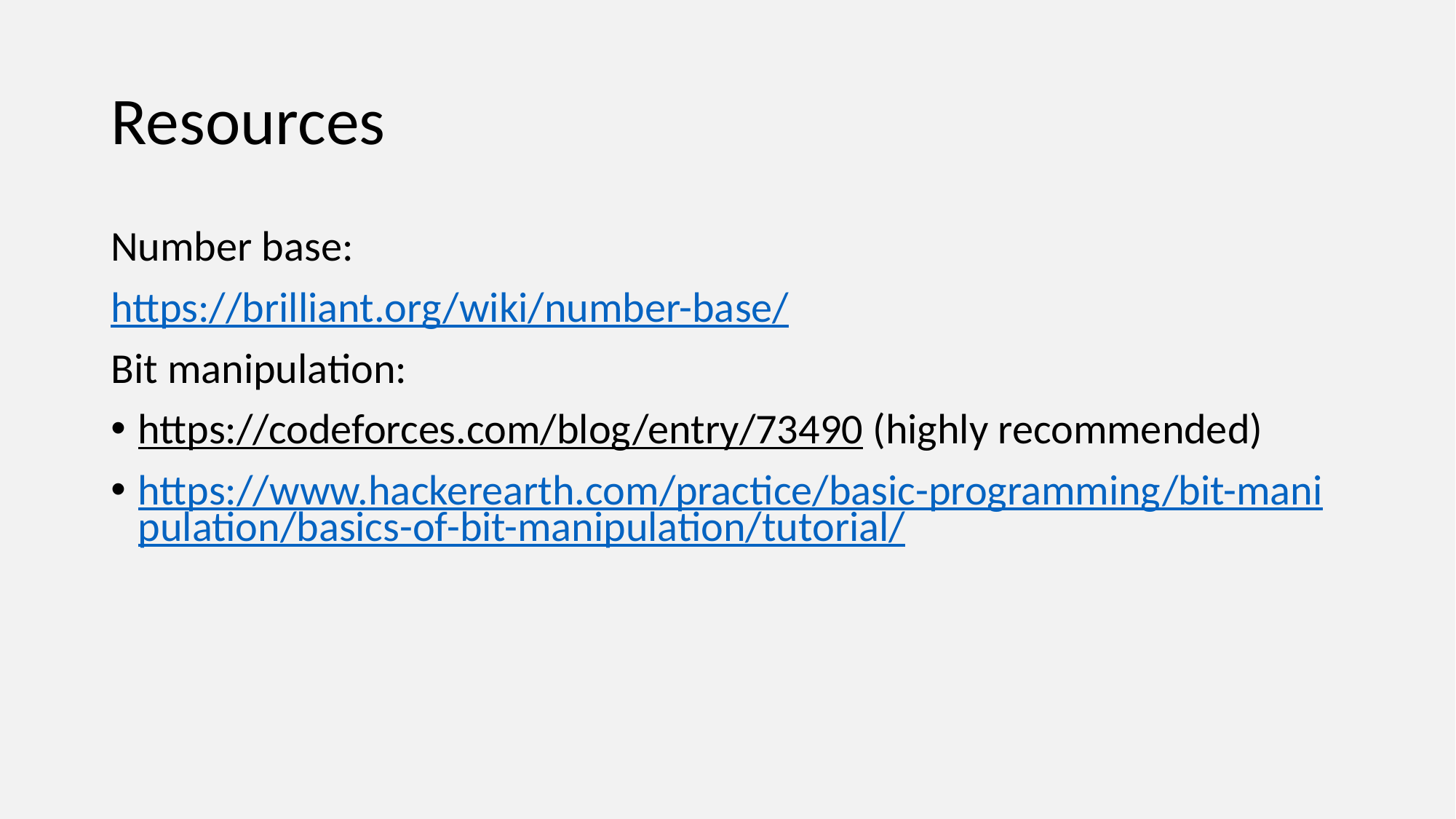

# Resources
Number base:
https://brilliant.org/wiki/number-base/
Bit manipulation:
https://codeforces.com/blog/entry/73490 (highly recommended)
https://www.hackerearth.com/practice/basic-programming/bit-manipulation/basics-of-bit-manipulation/tutorial/